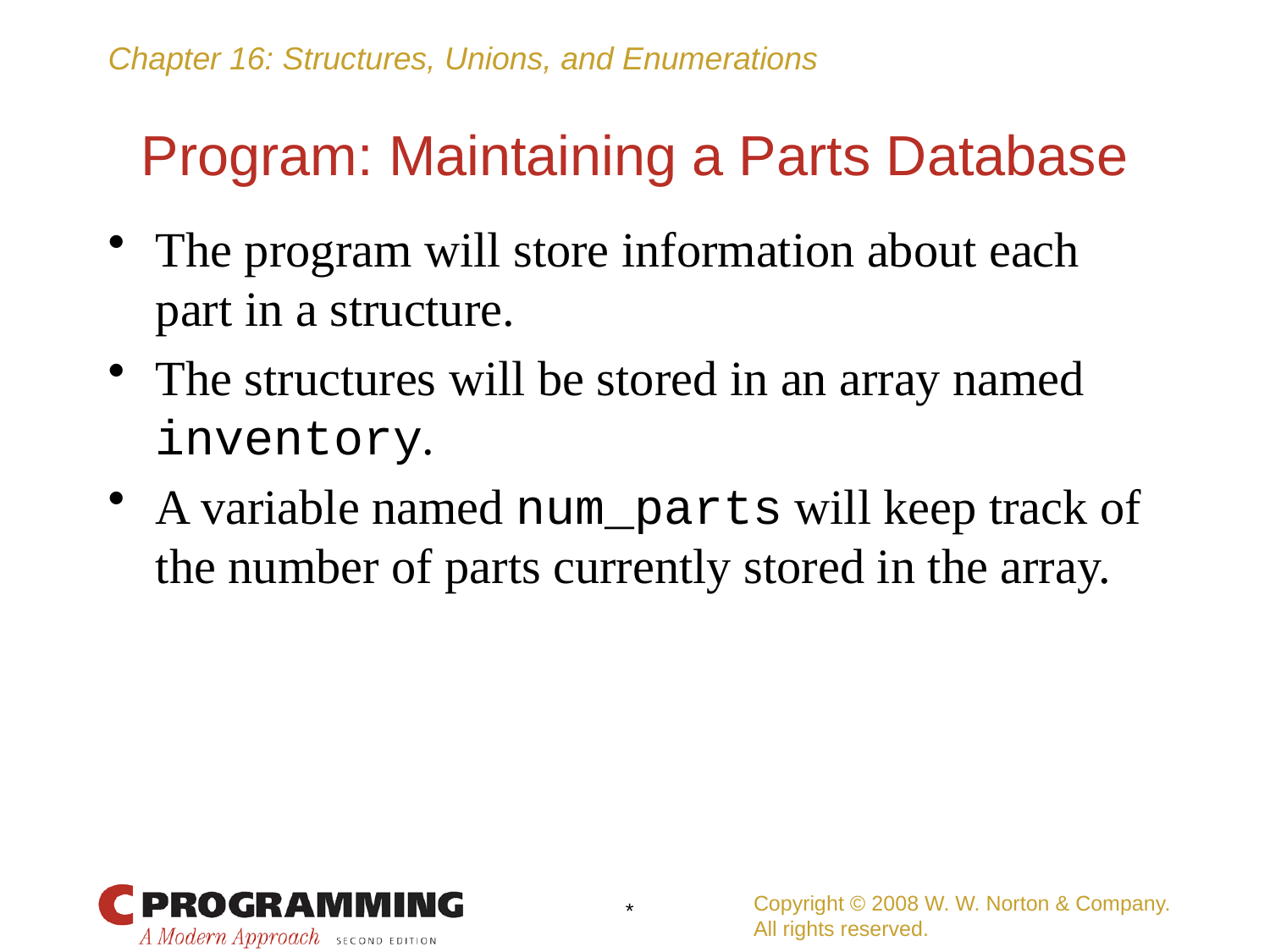

# Program: Maintaining a Parts Database
The program will store information about each part in a structure.
The structures will be stored in an array named inventory.
A variable named num_parts will keep track of the number of parts currently stored in the array.
Copyright © 2008 W. W. Norton & Company.
All rights reserved.
*